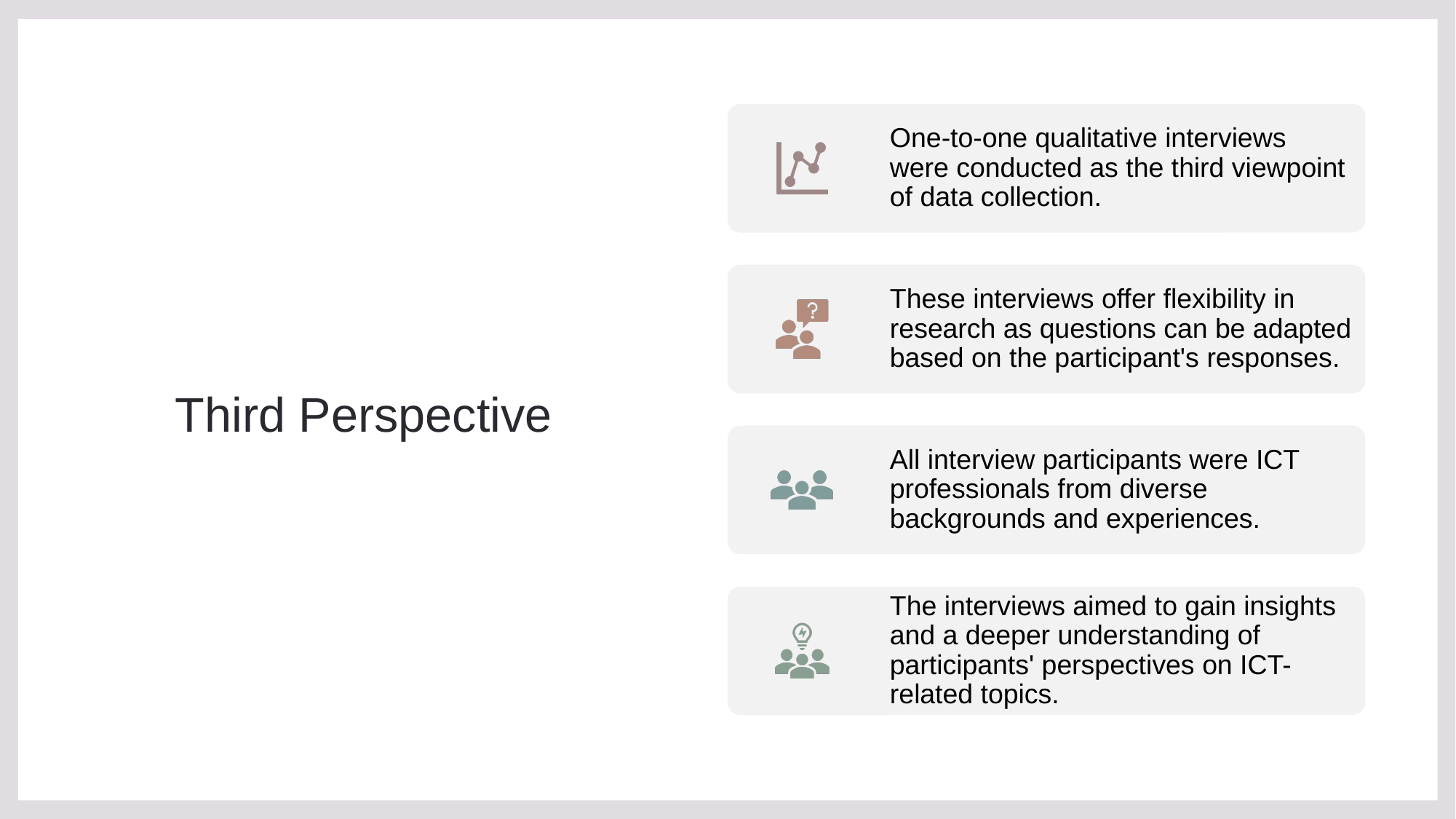

One-to-one qualitative interviews were conducted as the third viewpoint of data collection.
These interviews offer flexibility in research as questions can be adapted based on the participant's responses.
All interview participants were ICT professionals from diverse backgrounds and experiences.
The interviews aimed to gain insights and a deeper understanding of participants' perspectives on ICT-related topics.
# Third Perspective